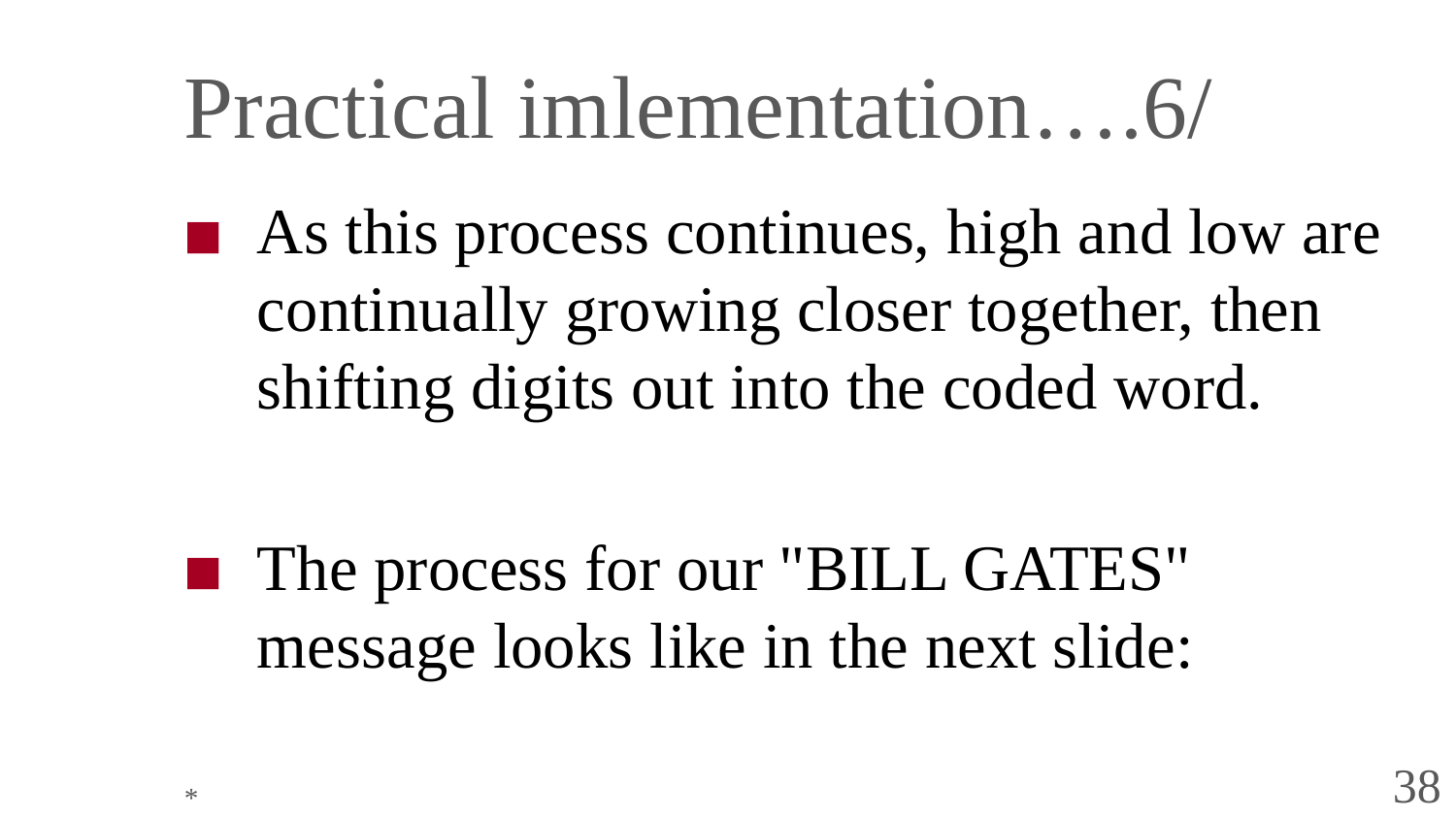

# Practical imlementation….6/
As this process continues, high and low are continually growing closer together, then shifting digits out into the coded word.

The process for our "BILL GATES" message looks like in the next slide:

*
38